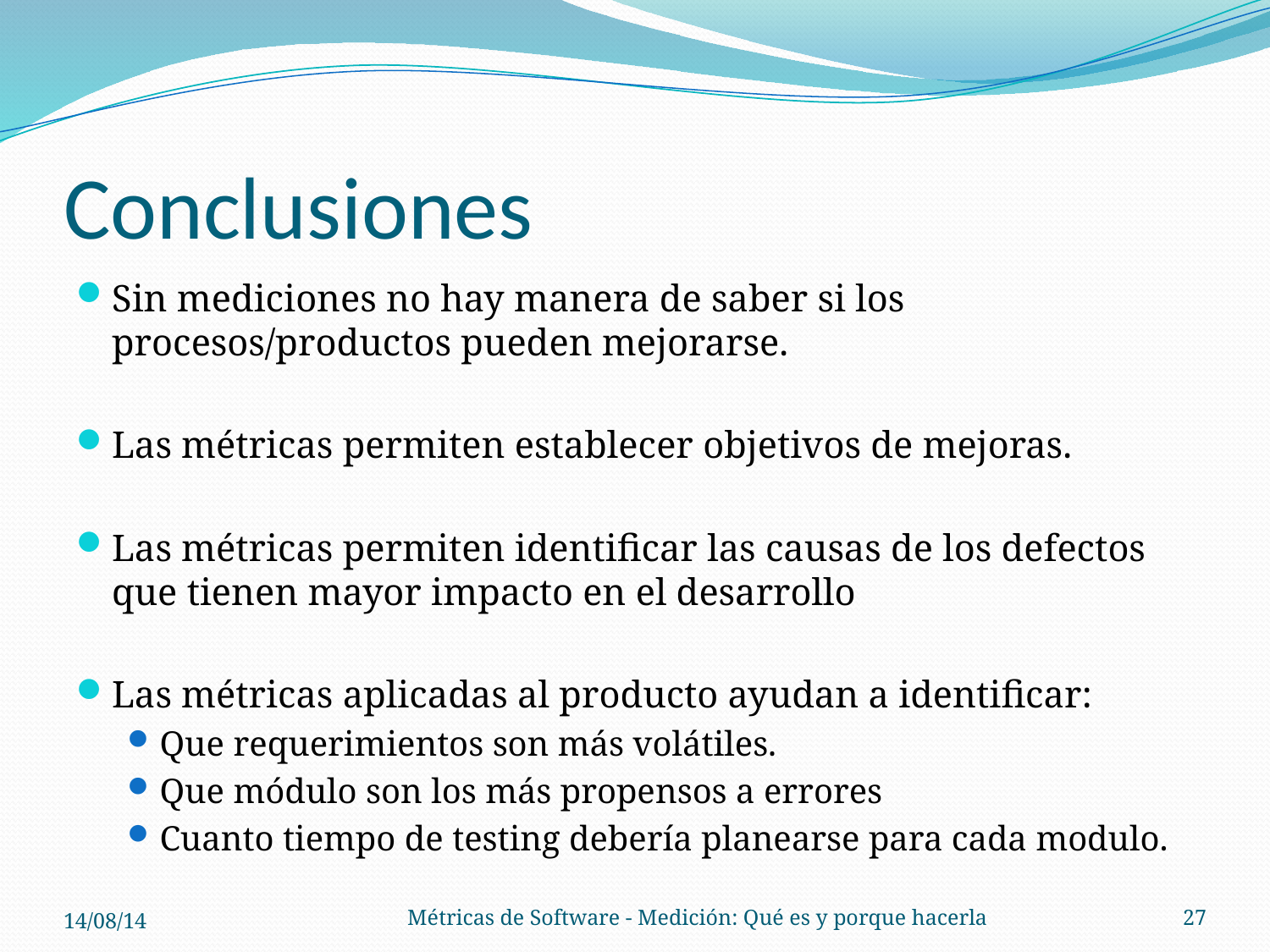

# Conclusiones
Sin mediciones no hay manera de saber si los procesos/productos pueden mejorarse.

Las métricas permiten establecer objetivos de mejoras.

Las métricas permiten identificar las causas de los defectos que tienen mayor impacto en el desarrollo

Las métricas aplicadas al producto ayudan a identificar:
Que requerimientos son más volátiles.
Que módulo son los más propensos a errores
Cuanto tiempo de testing debería planearse para cada modulo.
14/08/14
Métricas de Software - Medición: Qué es y porque hacerla
27